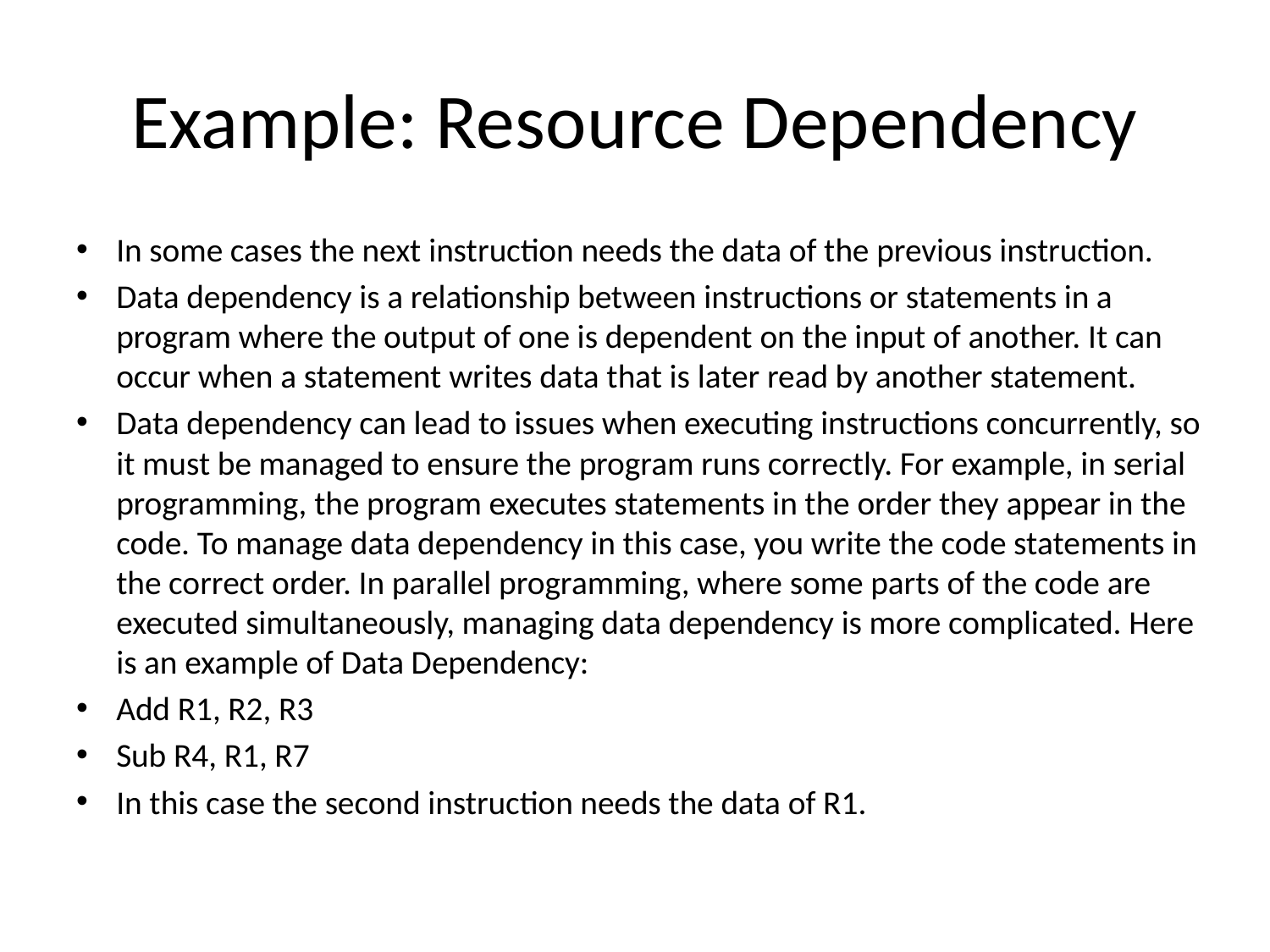

# Example: Resource Dependency
In some cases the next instruction needs the data of the previous instruction.
Data dependency is a relationship between instructions or statements in a program where the output of one is dependent on the input of another. It can occur when a statement writes data that is later read by another statement.
Data dependency can lead to issues when executing instructions concurrently, so it must be managed to ensure the program runs correctly. For example, in serial programming, the program executes statements in the order they appear in the code. To manage data dependency in this case, you write the code statements in the correct order. In parallel programming, where some parts of the code are executed simultaneously, managing data dependency is more complicated. Here is an example of Data Dependency:
Add R1, R2, R3
Sub R4, R1, R7
In this case the second instruction needs the data of R1.